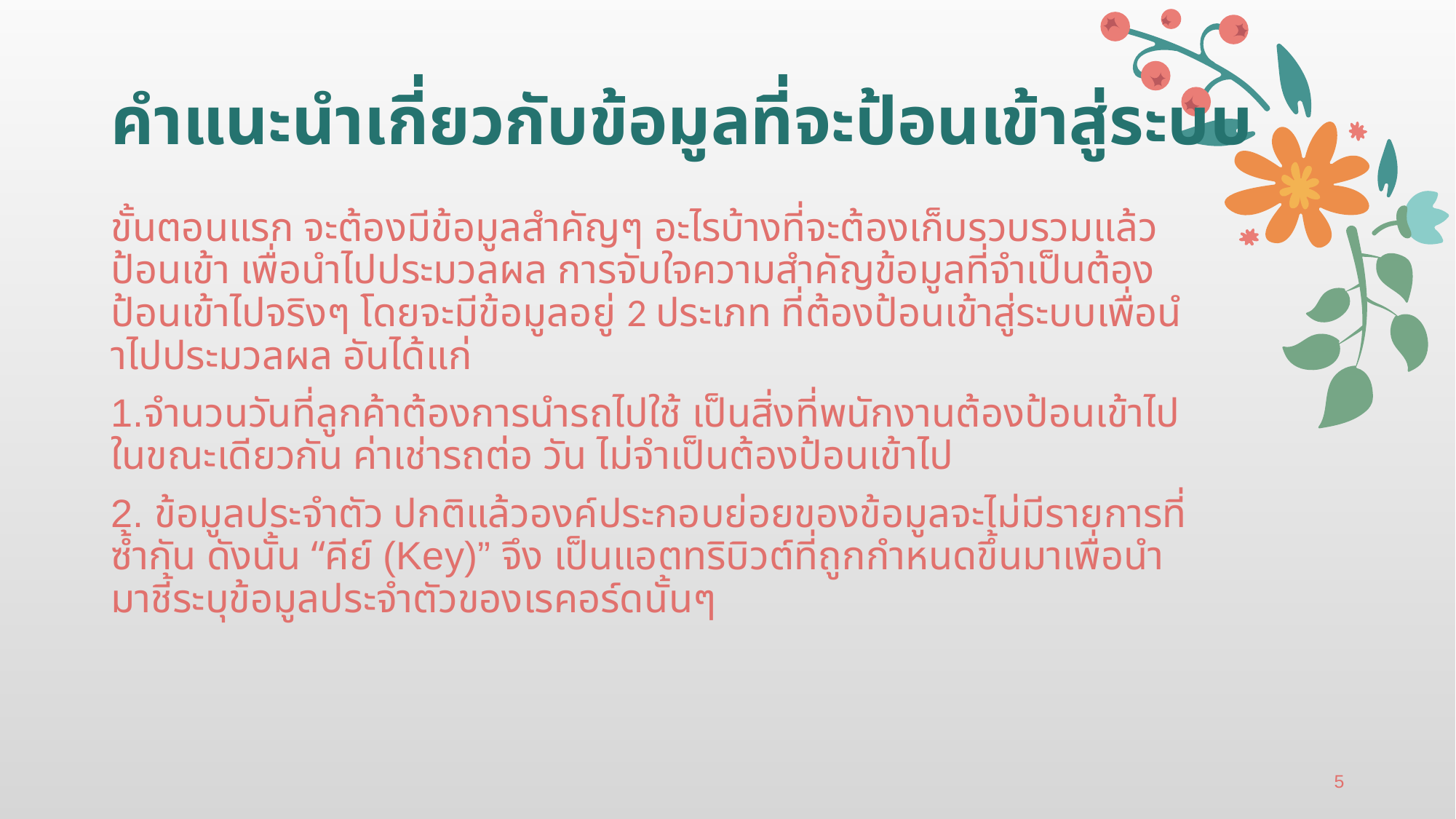

# คําแนะนําเกี่ยวกับข้อมูลที่จะป้อนเข้าสู่ระบบ
ขั้นตอนแรก จะต้องมีข้อมูลสําคัญๆ อะไรบ้างที่จะต้องเก็บรวบรวมแล้วป้อนเข้า เพื่อนําไปประมวลผล การจับใจความสําคัญข้อมูลที่จําเป็นต้องป้อนเข้าไปจริงๆ โดยจะมีข้อมูลอยู่ 2 ประเภท ที่ต้องป้อนเข้าสู่ระบบเพื่อนําไปประมวลผล อันได้แก่
1.จํานวนวันที่ลูกค้าต้องการนํารถไปใช้ เป็นสิ่งที่พนักงานต้องป้อนเข้าไป ในขณะเดียวกัน ค่าเช่ารถต่อ วัน ไม่จําเป็นต้องป้อนเข้าไป
2. ข้อมูลประจําตัว ปกติแล้วองค์ประกอบย่อยของข้อมูลจะไม่มีรายการที่ซ้ํากัน ดังนั้น “คีย์ (Key)” จึง เป็นแอตทริบิวต์ที่ถูกกําหนดขึ้นมาเพื่อนํามาชี้ระบุข้อมูลประจําตัวของเรคอร์ดนั้นๆ

5